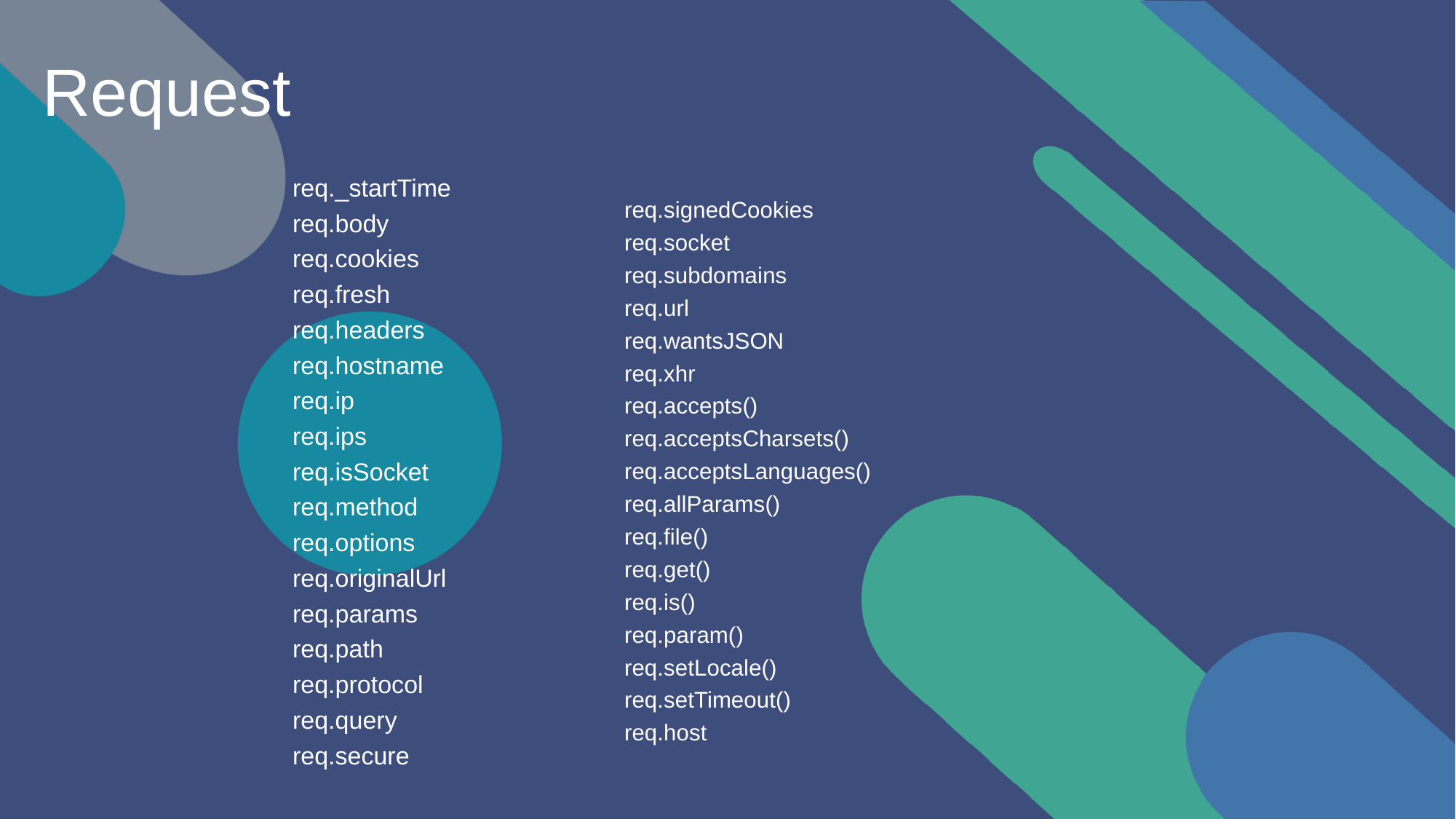

# Request
req._startTime
req.body
req.cookies
req.fresh
req.headers
req.hostname
req.ip
req.ips
req.isSocket
req.method
req.options
req.originalUrl
req.params
req.path
req.protocol
req.query
req.secure
req.signedCookies
req.socket
req.subdomains
req.url
req.wantsJSON
req.xhr
req.accepts()
req.acceptsCharsets()
req.acceptsLanguages()
req.allParams()
req.file()
req.get()
req.is()
req.param()
req.setLocale()
req.setTimeout()
req.host